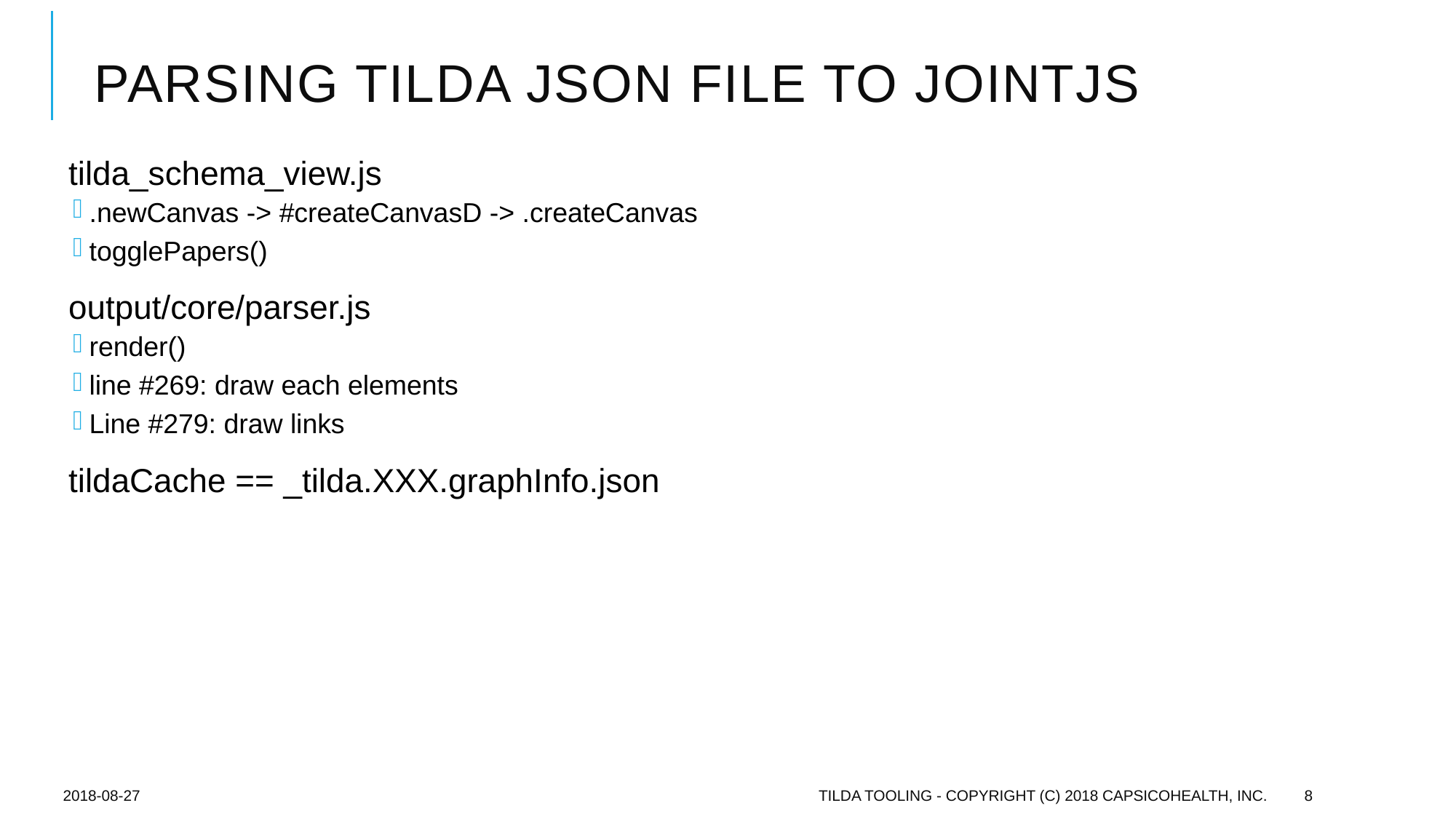

# Parsing Tilda json file to jointJS
tilda_schema_view.js
.newCanvas -> #createCanvasD -> .createCanvas
togglePapers()
output/core/parser.js
render()
line #269: draw each elements
Line #279: draw links
tildaCache == _tilda.XXX.graphInfo.json

2018-08-27
Tilda Tooling - Copyright (c) 2018 CapsicoHealth, Inc.
8